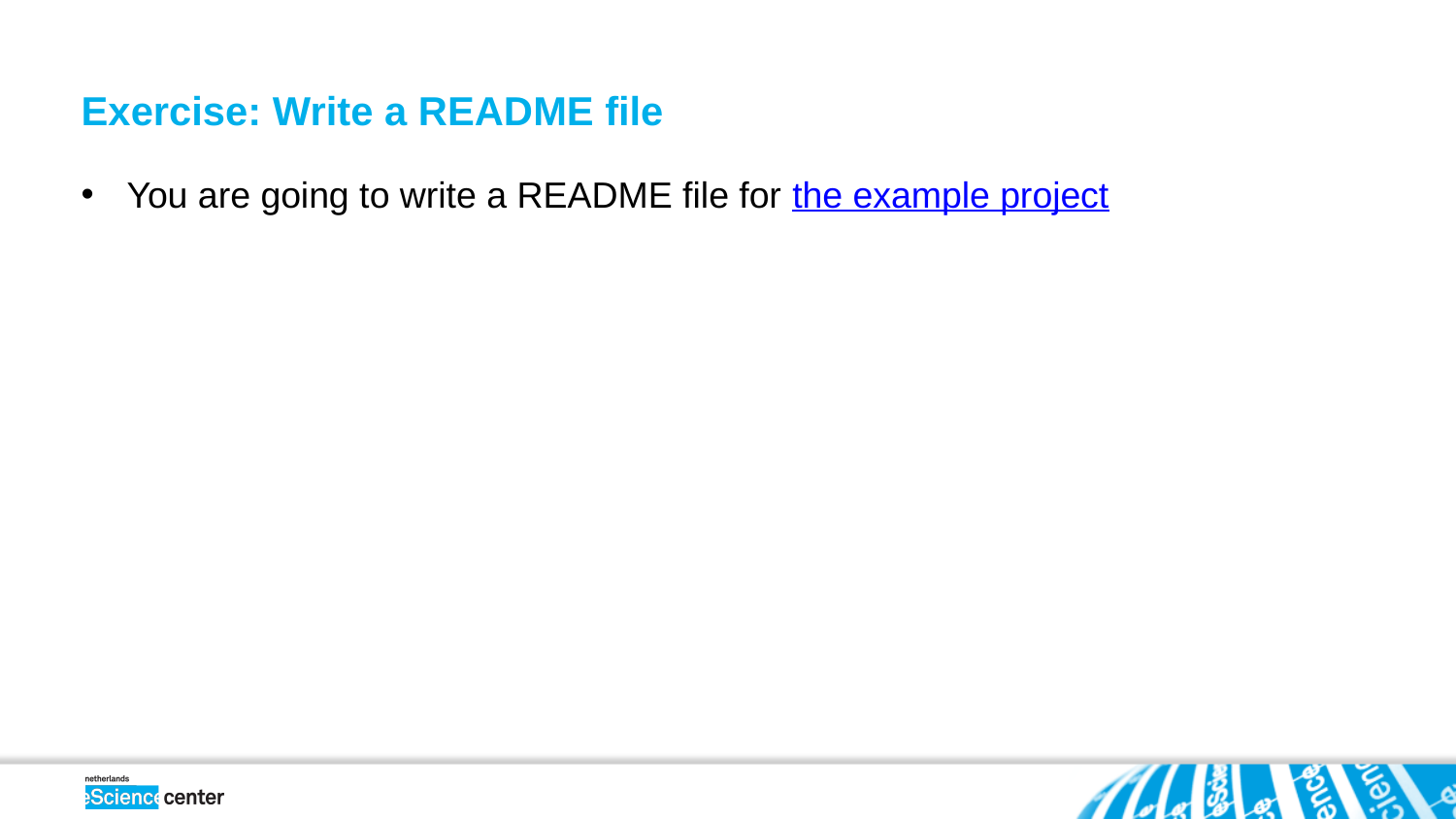

Exercise: Write a README file
You are going to write a README file for the example project